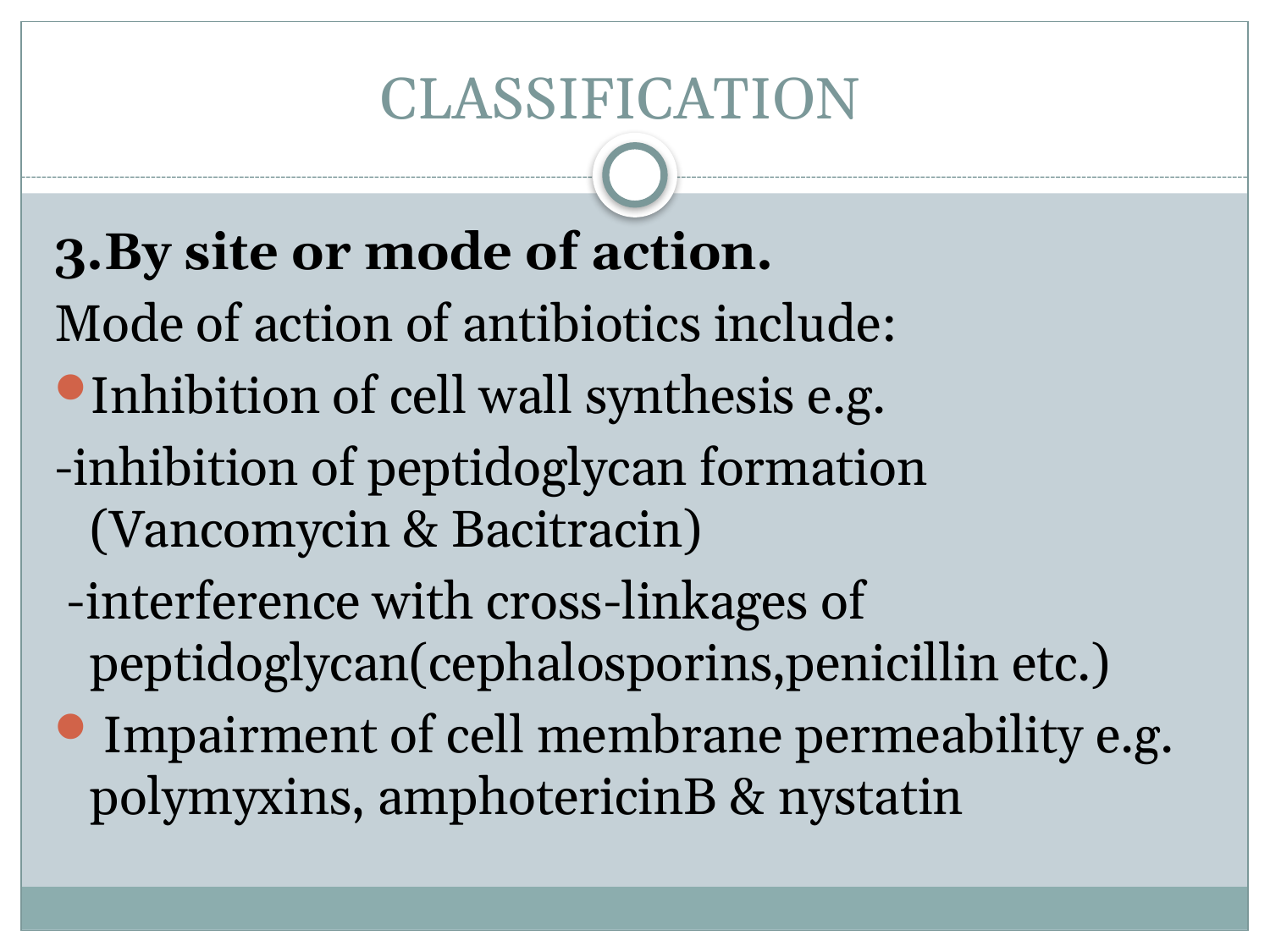

# CLASSIFICATION
3.By site or mode of action.
Mode of action of antibiotics include:
Inhibition of cell wall synthesis e.g.
-inhibition of peptidoglycan formation (Vancomycin & Bacitracin)
 -interference with cross-linkages of peptidoglycan(cephalosporins,penicillin etc.)
 Impairment of cell membrane permeability e.g. polymyxins, amphotericinB & nystatin